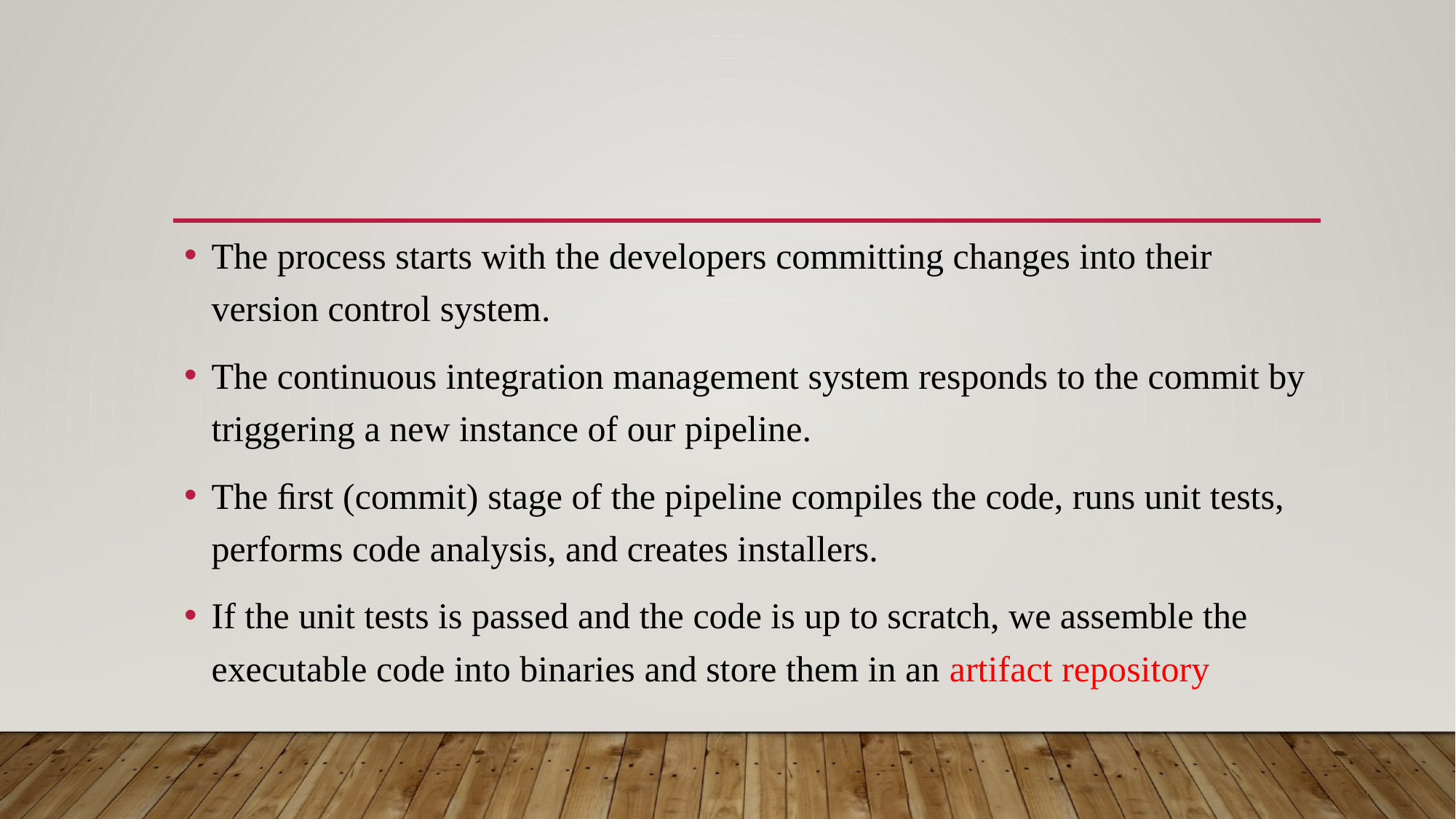

#
The process starts with the developers committing changes into their version control system.
The continuous integration management system responds to the commit by triggering a new instance of our pipeline.
The ﬁrst (commit) stage of the pipeline compiles the code, runs unit tests, performs code analysis, and creates installers.
If the unit tests is passed and the code is up to scratch, we assemble the executable code into binaries and store them in an artifact repository